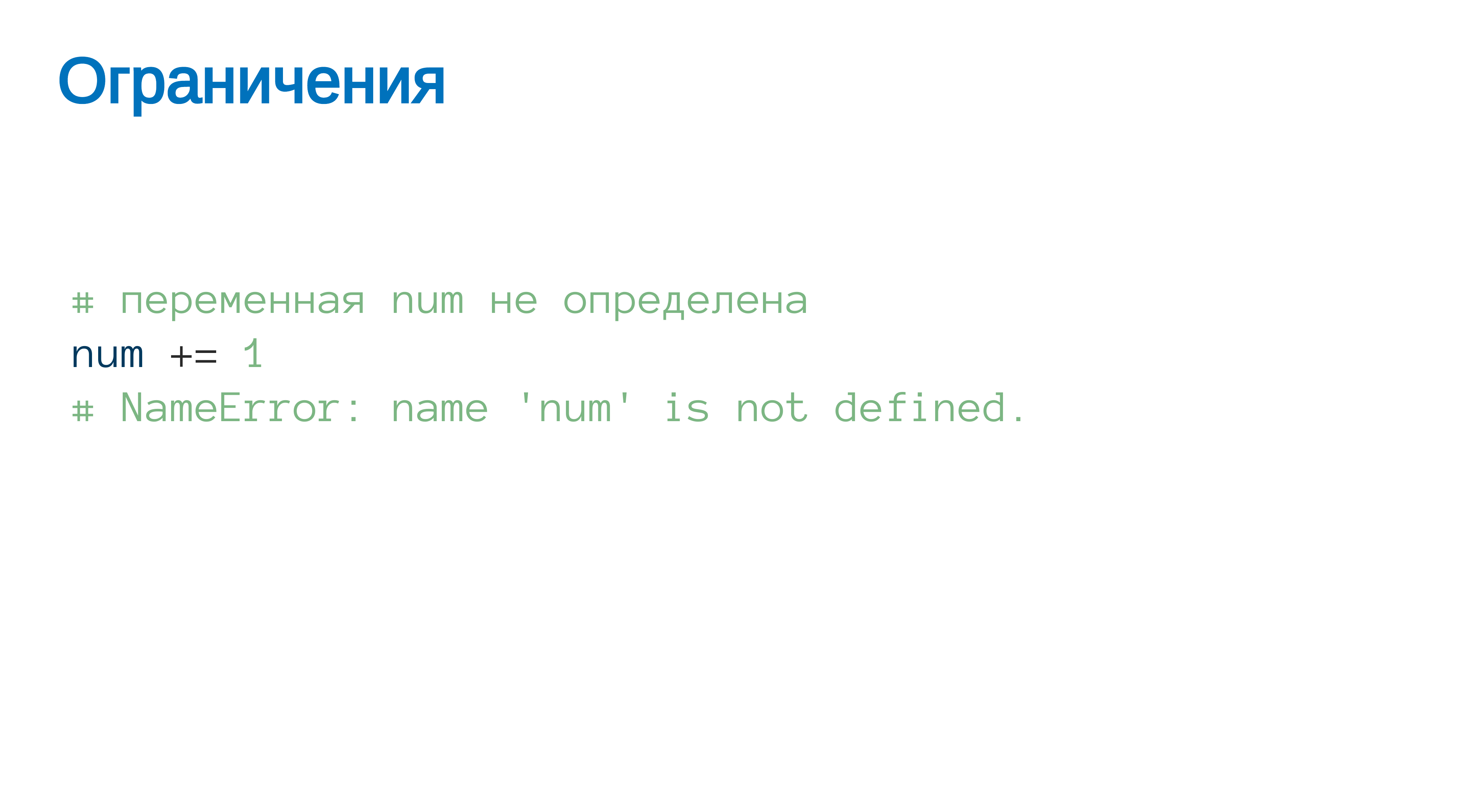

# Ограничения
# переменная num не определена
num += 1
# NameError: name 'num' is not defined.
51